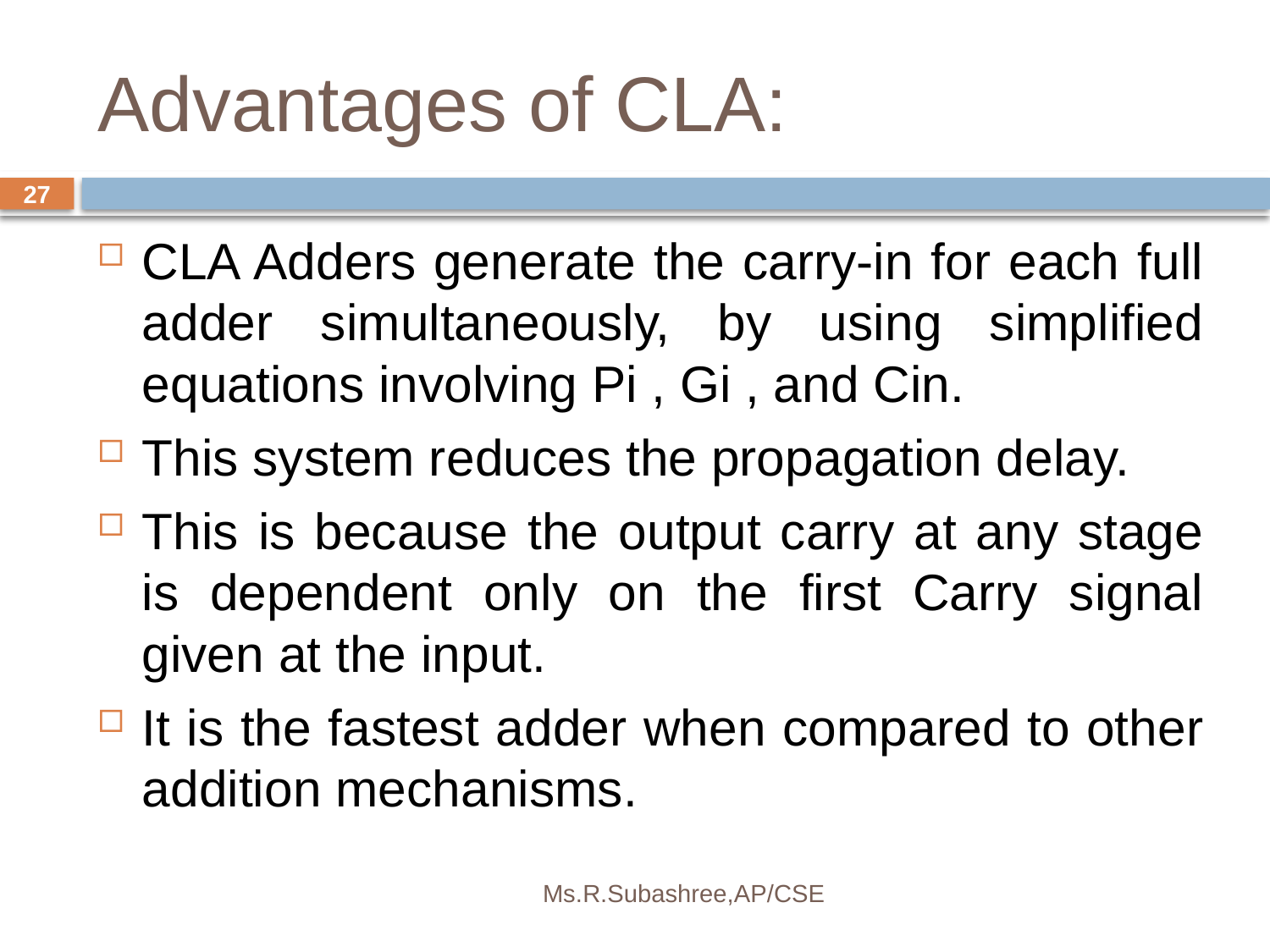

# Advantages of CLA:
27
CLA Adders generate the carry-in for each full adder simultaneously, by using simplified equations involving Pi , Gi , and Cin.
This system reduces the propagation delay.
This is because the output carry at any stage is dependent only on the first Carry signal given at the input.
It is the fastest adder when compared to other addition mechanisms.
Ms.R.Subashree,AP/CSE